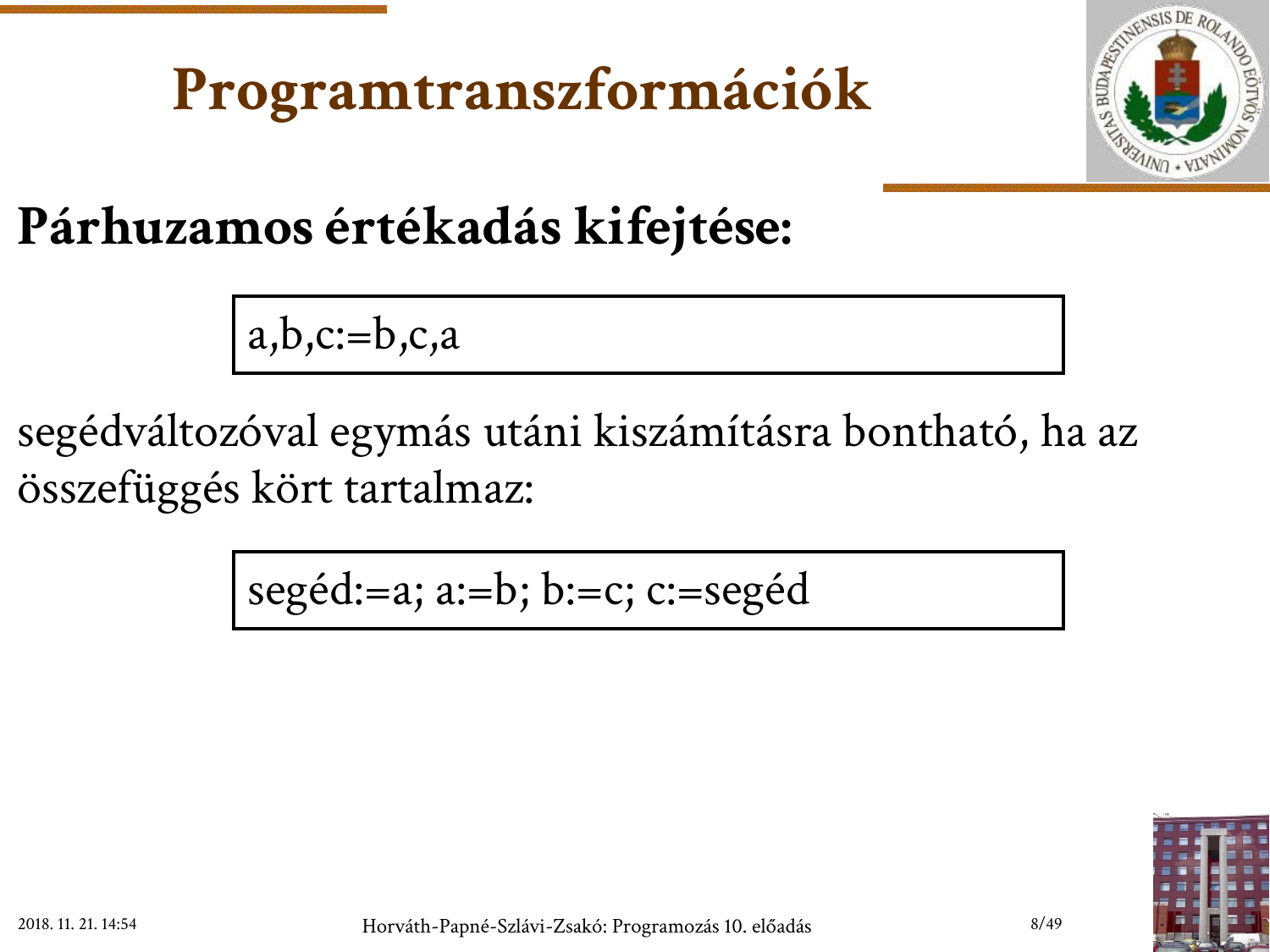

# Programtranszformációk
Párhuzamos értékadás kifejtése:

segédváltozóval egymás utáni kiszámításra bontható, ha az összefüggés kört tartalmaz:
| a,b,c:=b,c,a |
| --- |
| segéd:=a; a:=b; b:=c; c:=segéd |
| --- |
2018. 11. 21. 14:54
Horváth-Papné-Szlávi-Zsakó: Programozás 10. előadás
8/49